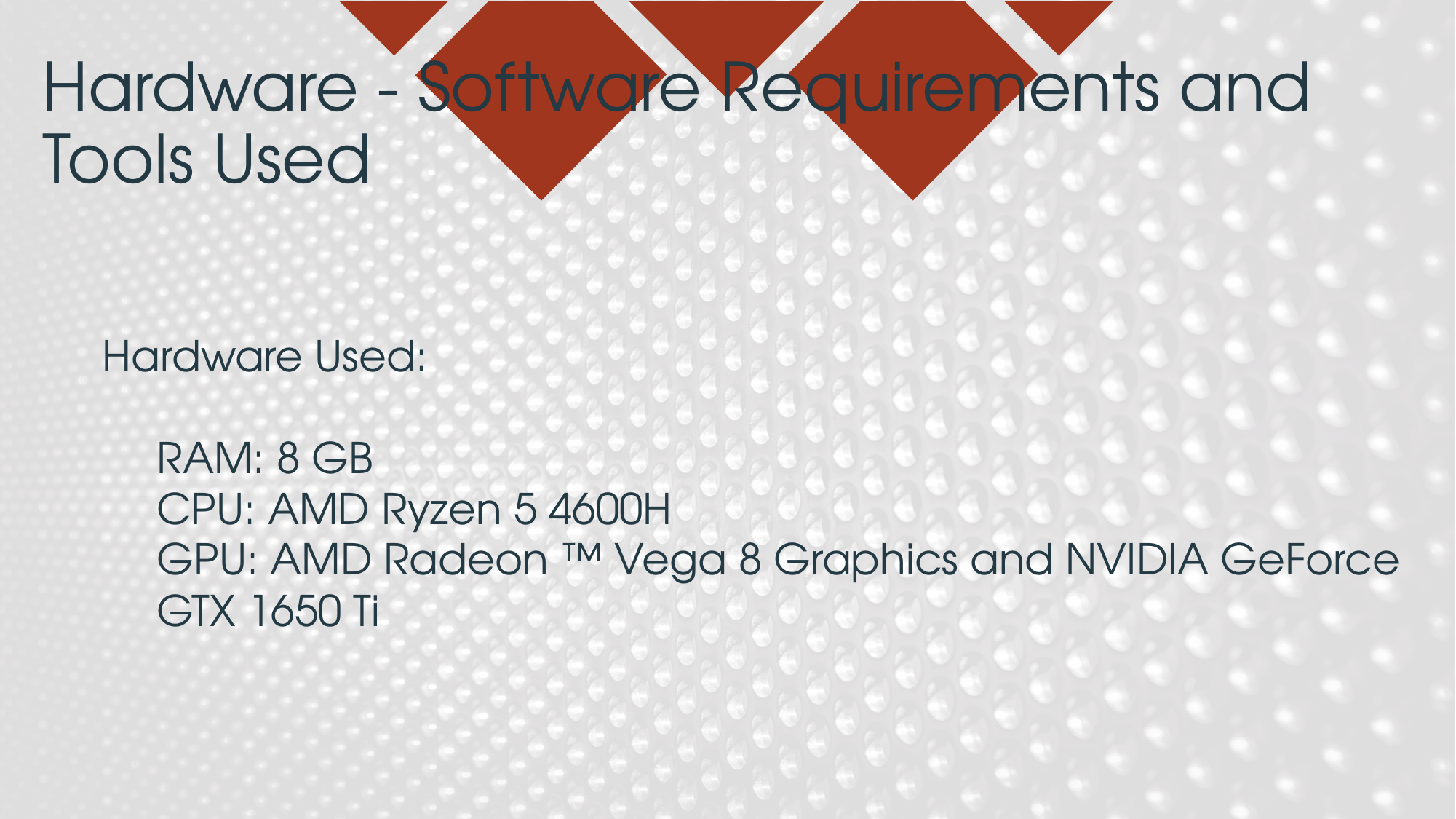

# Hardware - Software Requirements and Tools Used
Hardware Used:

RAM: 8 GB
CPU: AMD Ryzen 5 4600H
GPU: AMD Radeon ™ Vega 8 Graphics and NVIDIA GeForce GTX 1650 Ti